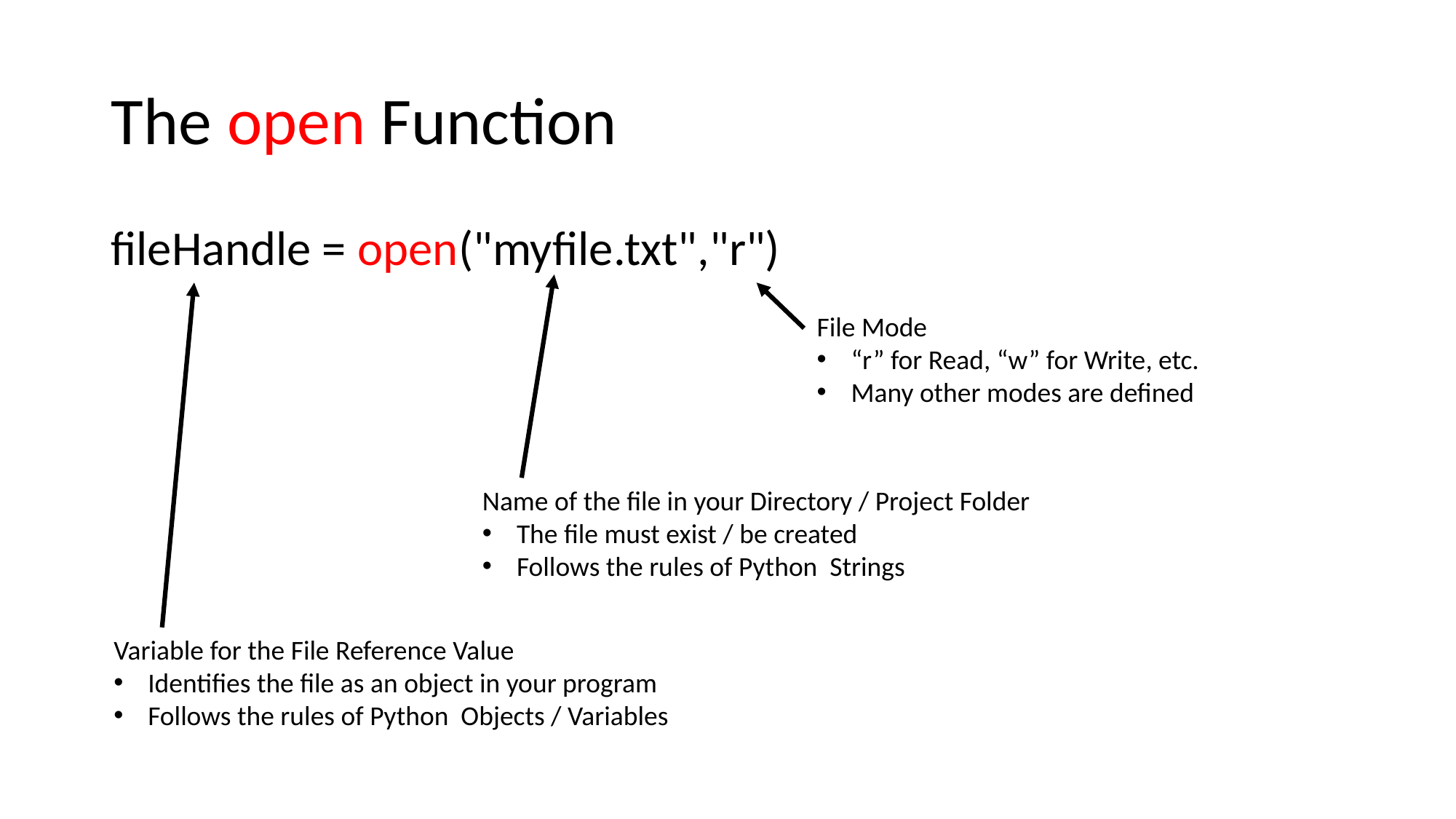

# The open Function
fileHandle = open("myfile.txt","r")

File Mode
“r” for Read, “w” for Write, etc.
Many other modes are defined
Name of the file in your Directory / Project Folder
The file must exist / be created
Follows the rules of Python  Strings
Variable for the File Reference Value
Identifies the file as an object in your program
Follows the rules of Python  Objects / Variables